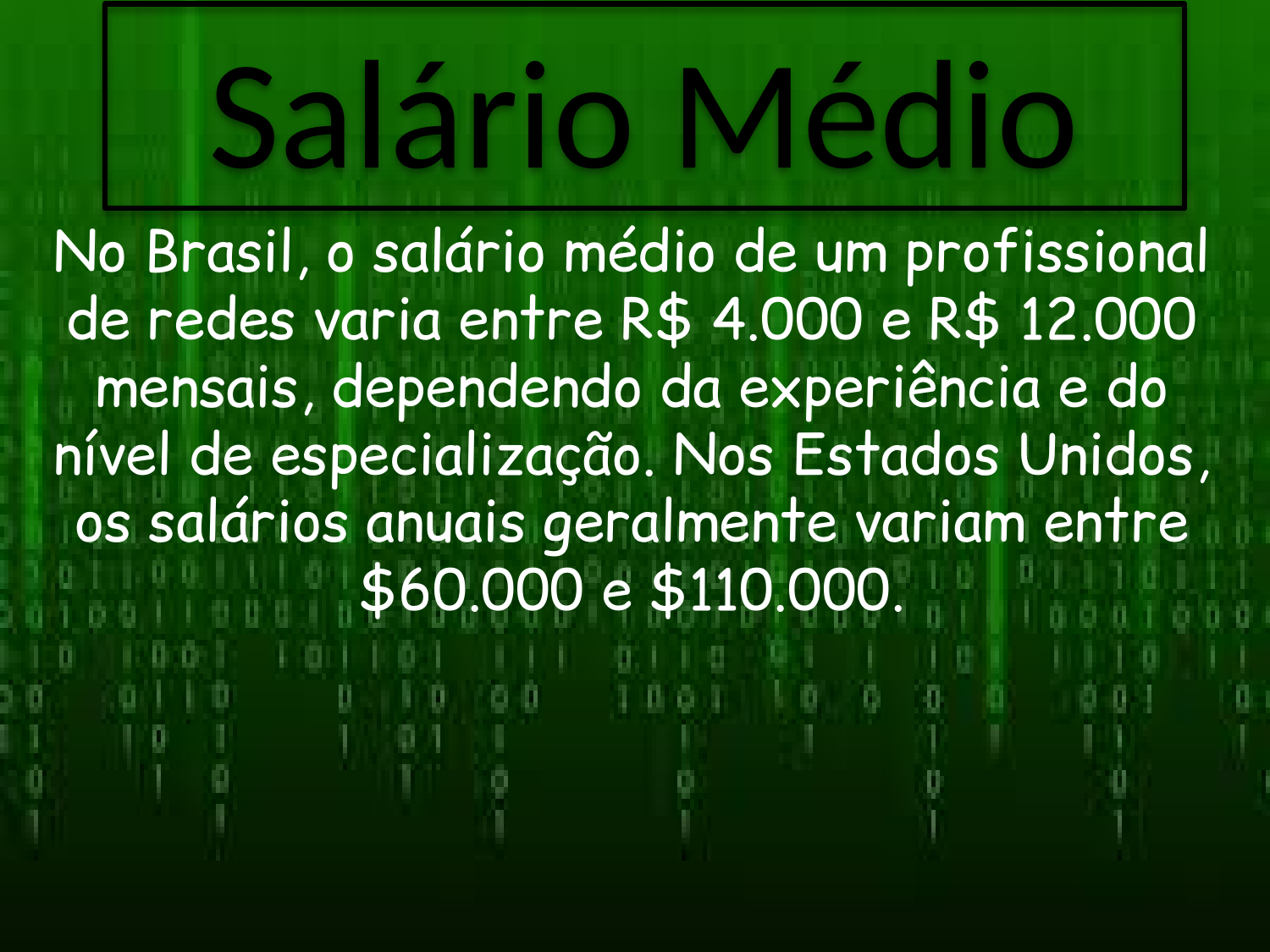

# Salário Médio
No Brasil, o salário médio de um profissional de redes varia entre R$ 4.000 e R$ 12.000 mensais, dependendo da experiência e do nível de especialização. Nos Estados Unidos, os salários anuais geralmente variam entre $60.000 e $110.000.